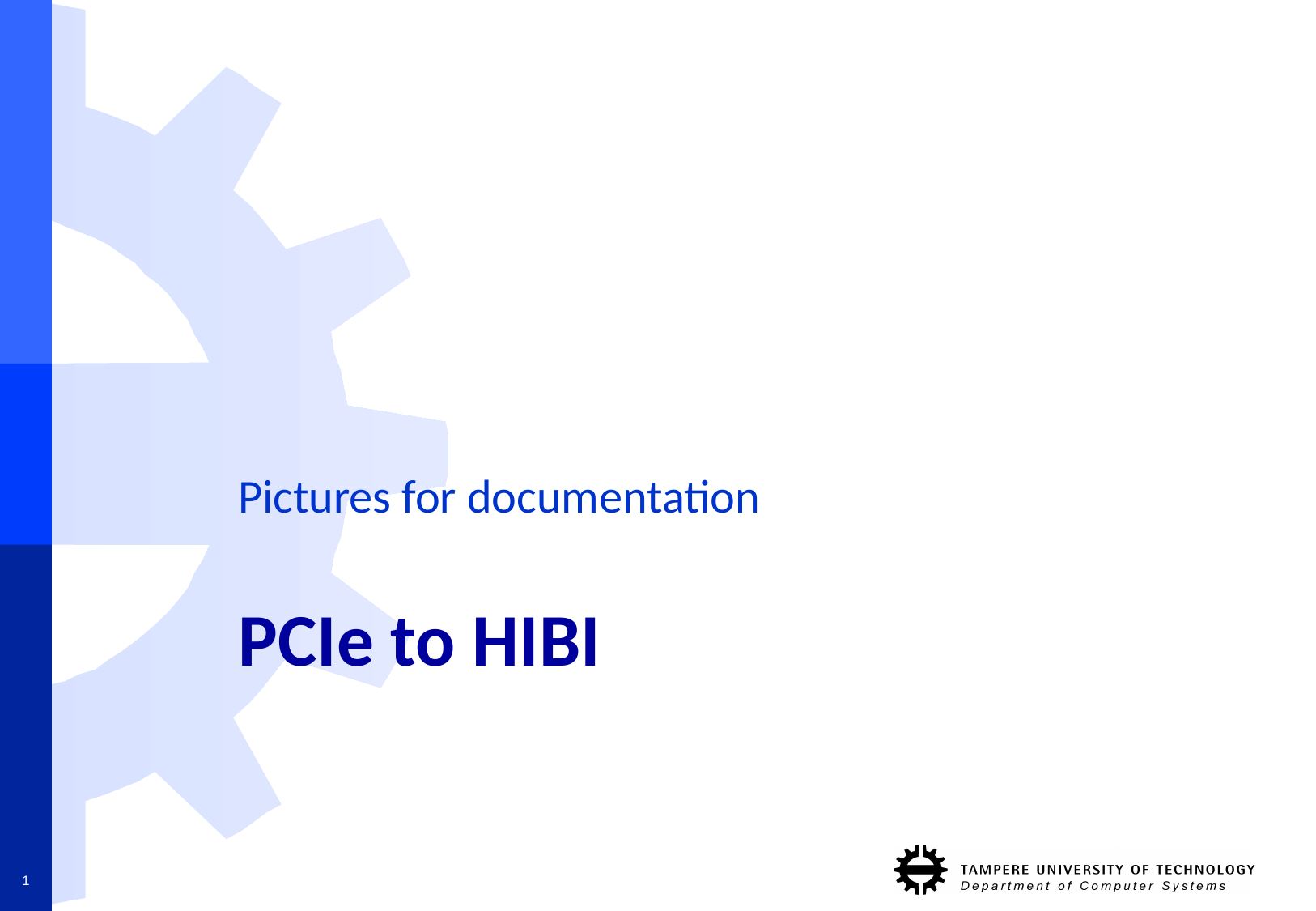

Pictures for documentation

# PCIe to HIBI
1